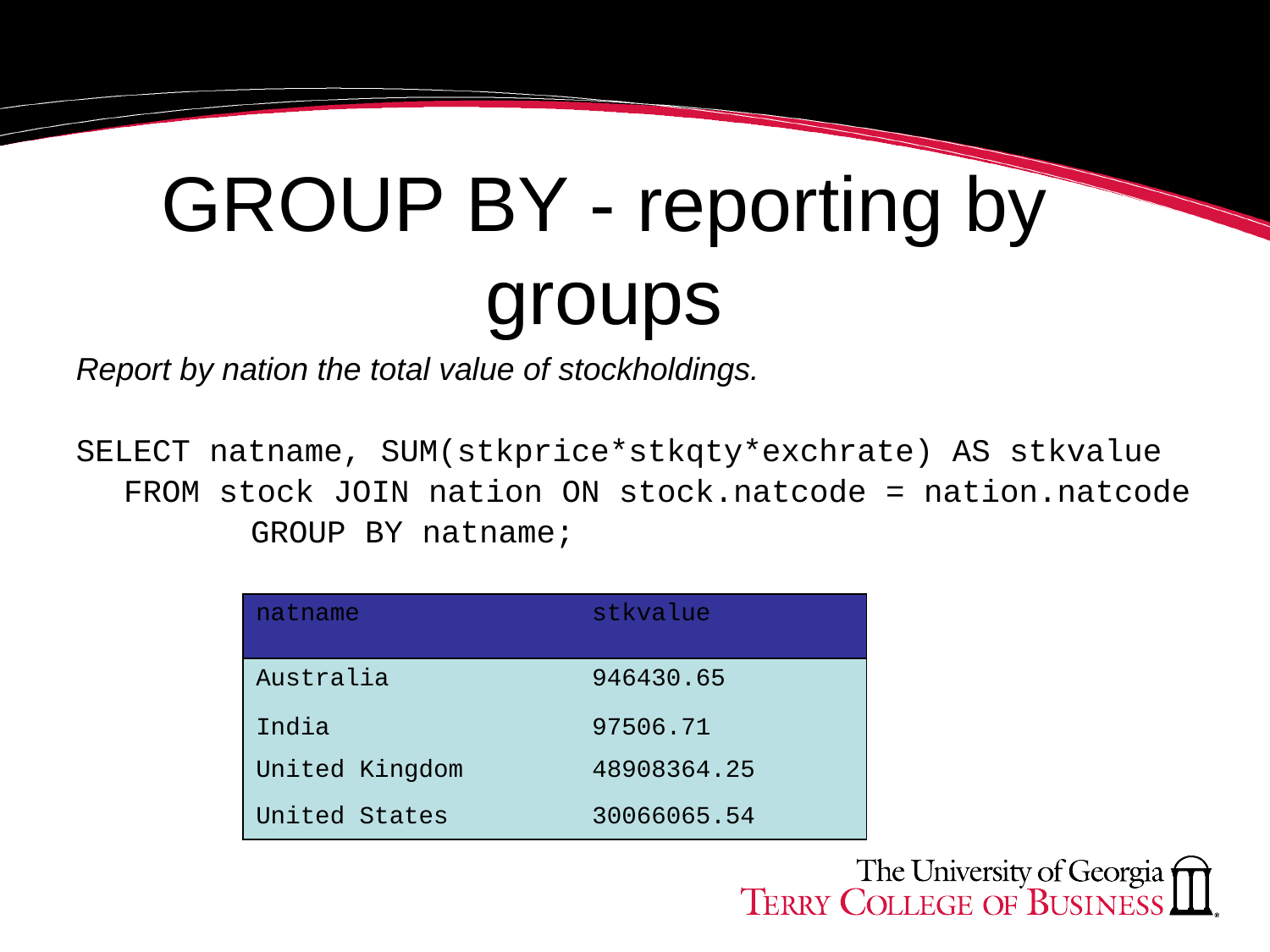

# GROUP BY - reporting by groups
Report by nation the total value of stockholdings.

SELECT natname, SUM(stkprice*stkqty*exchrate) AS stkvalue
	FROM stock JOIN nation ON stock.natcode = nation.natcode
		GROUP BY natname;

| natname | stkvalue |
| --- | --- |
| Australia | 946430.65 |
| India | 97506.71 |
| United Kingdom | 48908364.25 |
| United States | 30066065.54 |